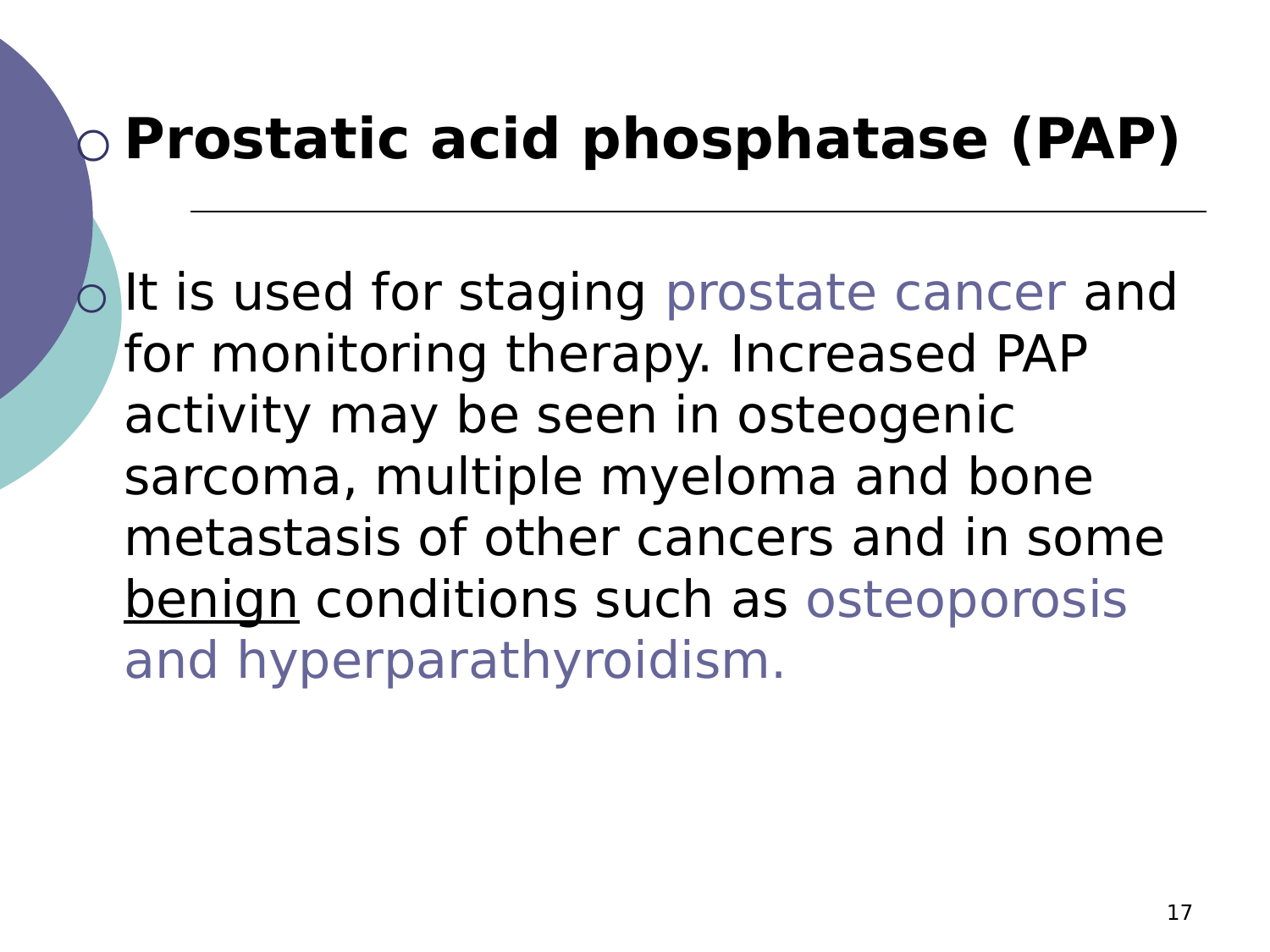

#
Prostatic acid phosphatase (PAP)

It is used for staging prostate cancer and for monitoring therapy. Increased PAP activity may be seen in osteogenic sarcoma, multiple myeloma and bone metastasis of other cancers and in some benign conditions such as osteoporosis and hyperparathyroidism.
17